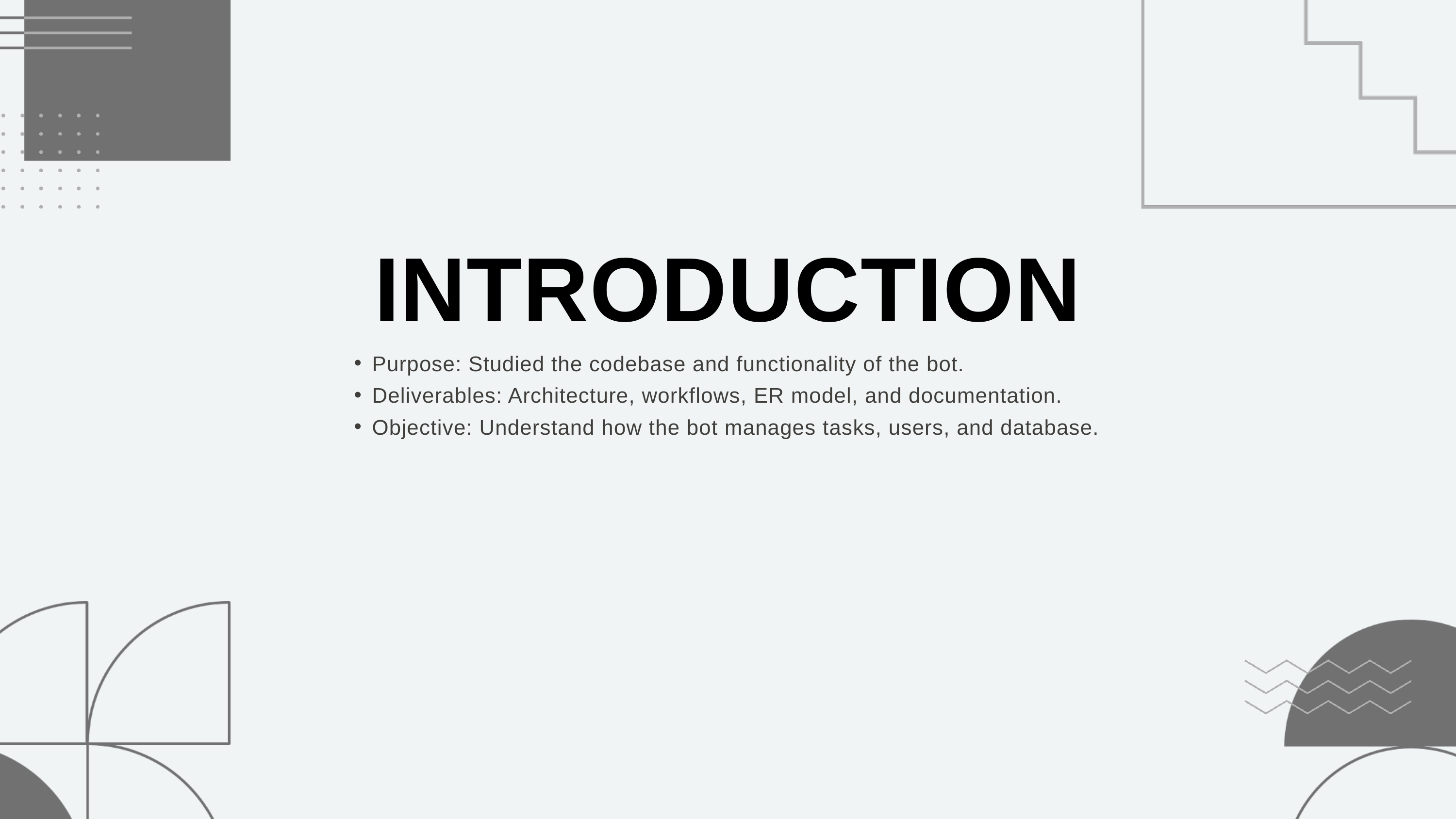

INTRODUCTION
Purpose: Studied the codebase and functionality of the bot.
Deliverables: Architecture, workflows, ER model, and documentation.
Objective: Understand how the bot manages tasks, users, and database.